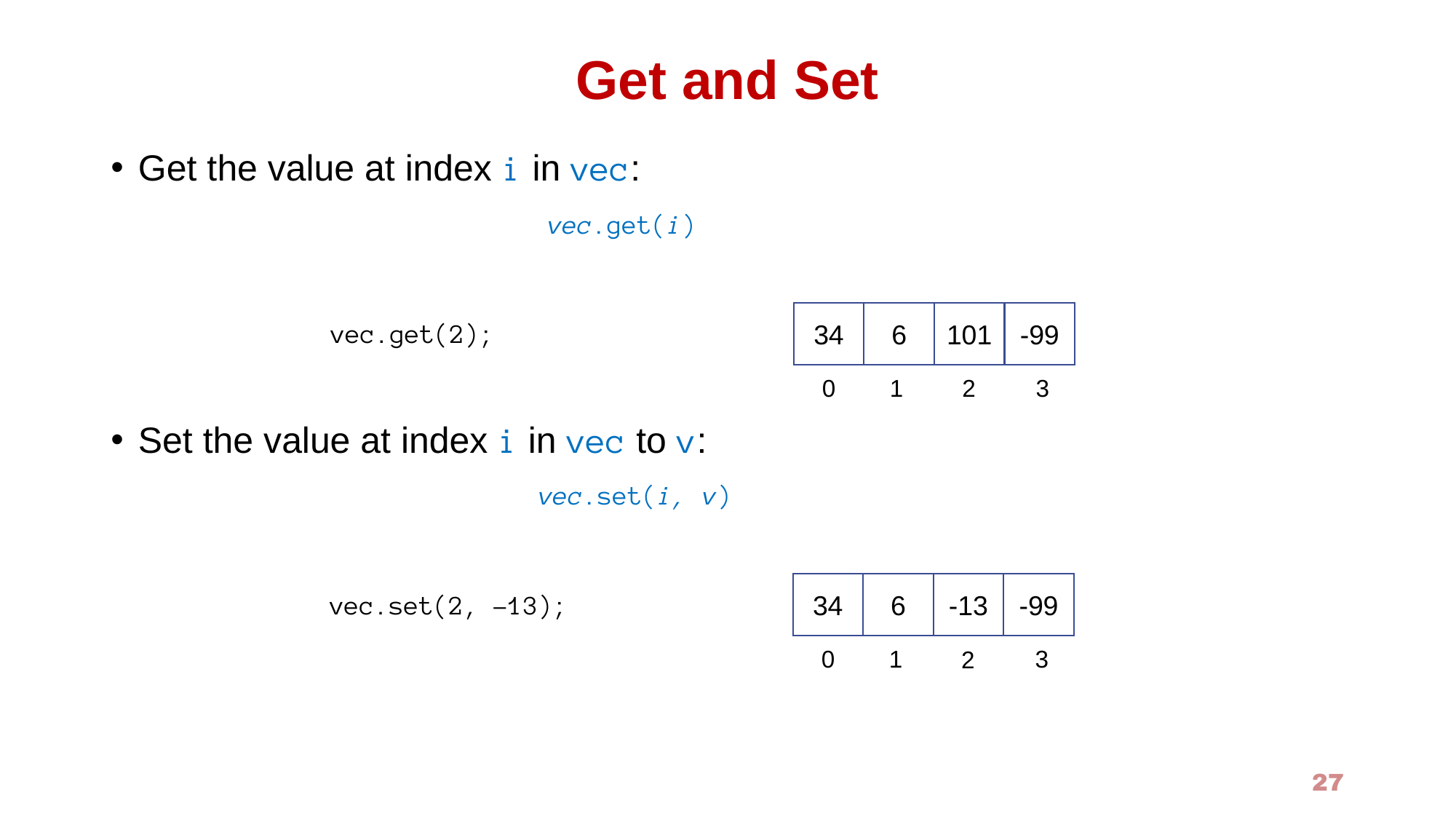

# Get and Set
Get the value at index i in vec:

Set the value at index i in vec to v:

vec.get(i)
34
6
101
-99
3
0
1
2
vec.get(2);
vec.set(i, v)
34
6
-13
-99
3
0
1
2
vec.set(2, -13);
27